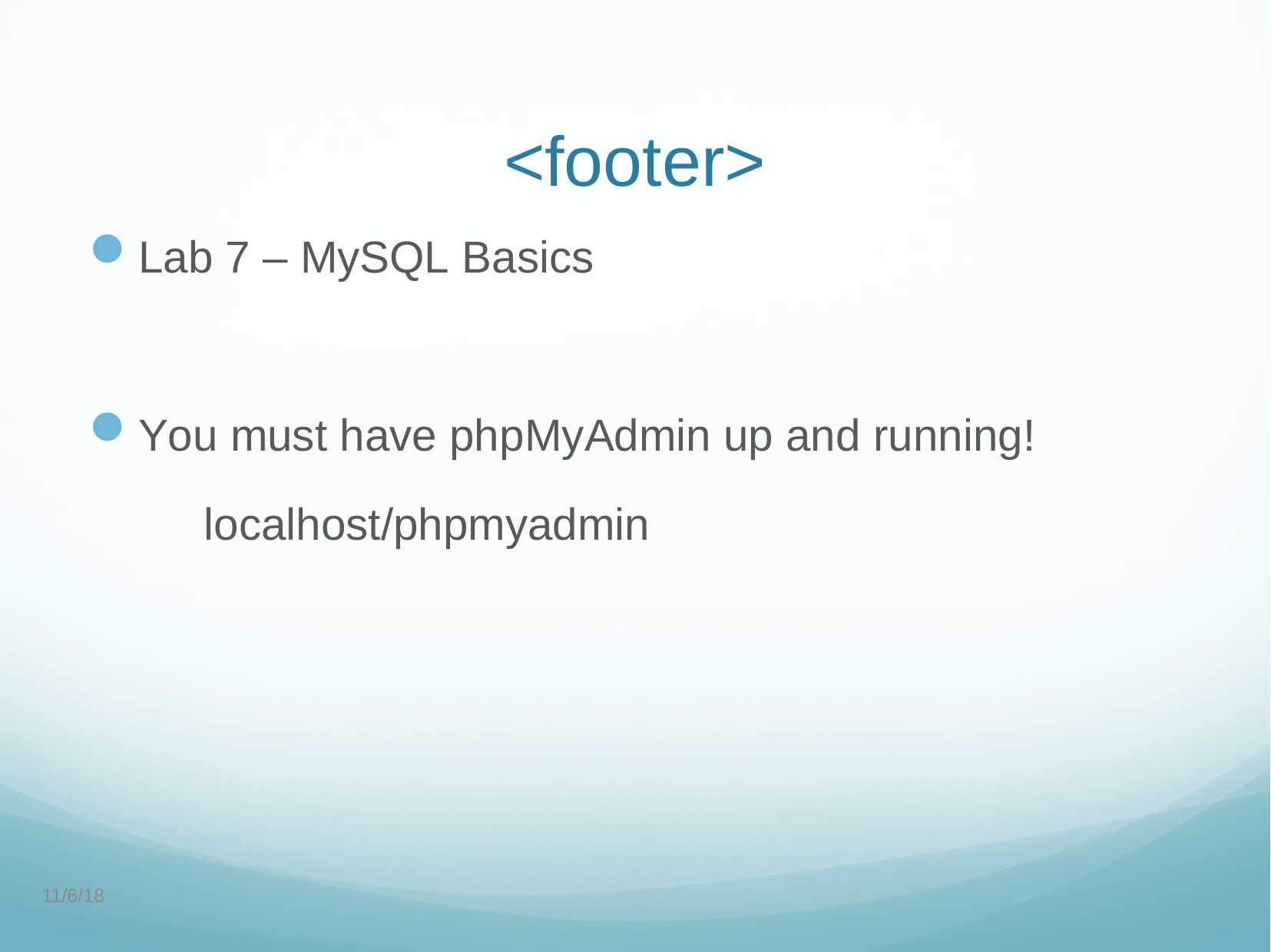

# <footer>
Lab 7 – MySQL Basics

You must have phpMyAdmin up and running!
	localhost/phpmyadmin

11/6/18
Web Sys I - MySQL
52